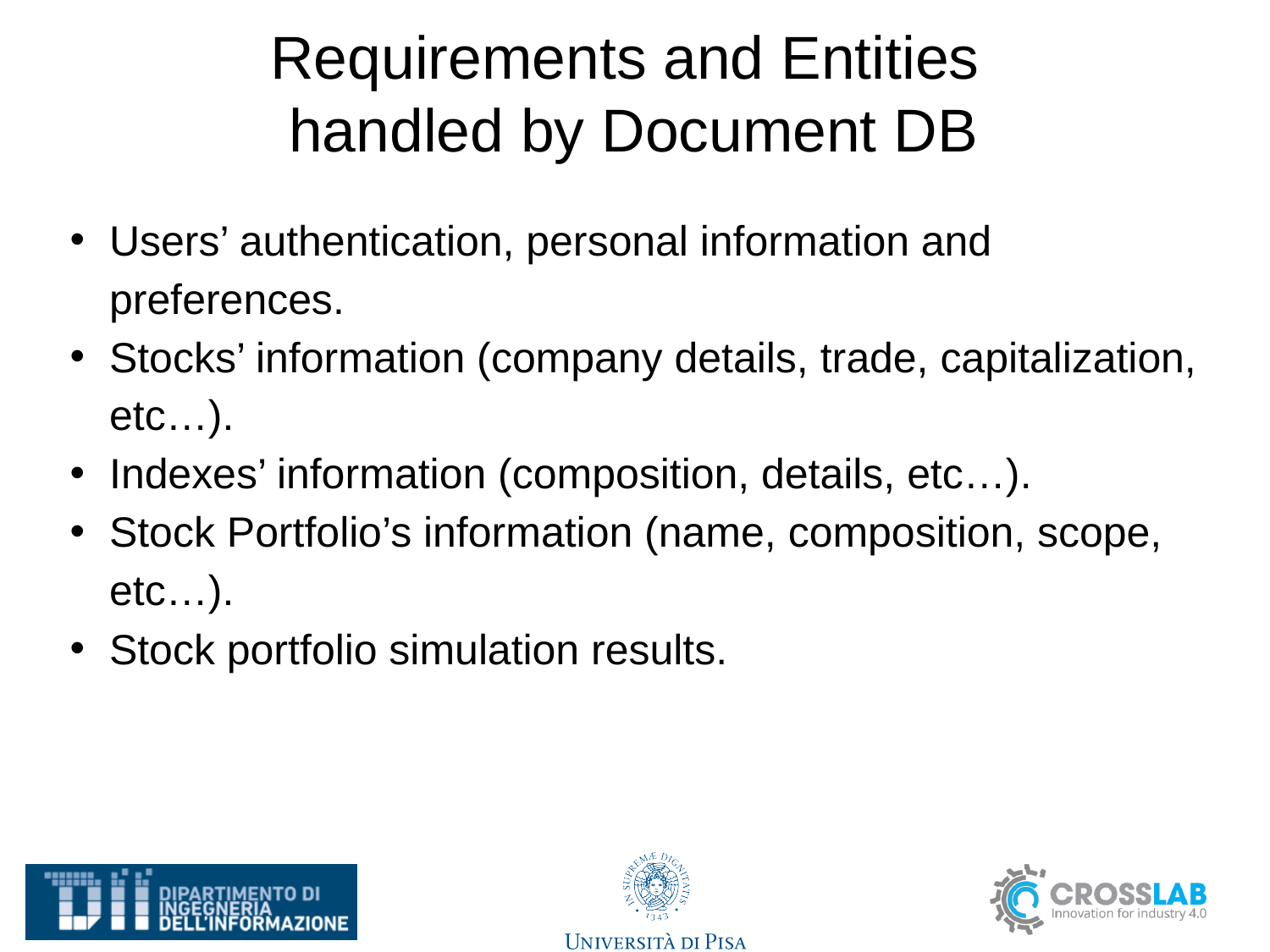

Requirements and Entities
handled by Document DB
Users’ authentication, personal information and preferences.
Stocks’ information (company details, trade, capitalization, etc…).
Indexes’ information (composition, details, etc…).
Stock Portfolio’s information (name, composition, scope, etc…).
Stock portfolio simulation results.